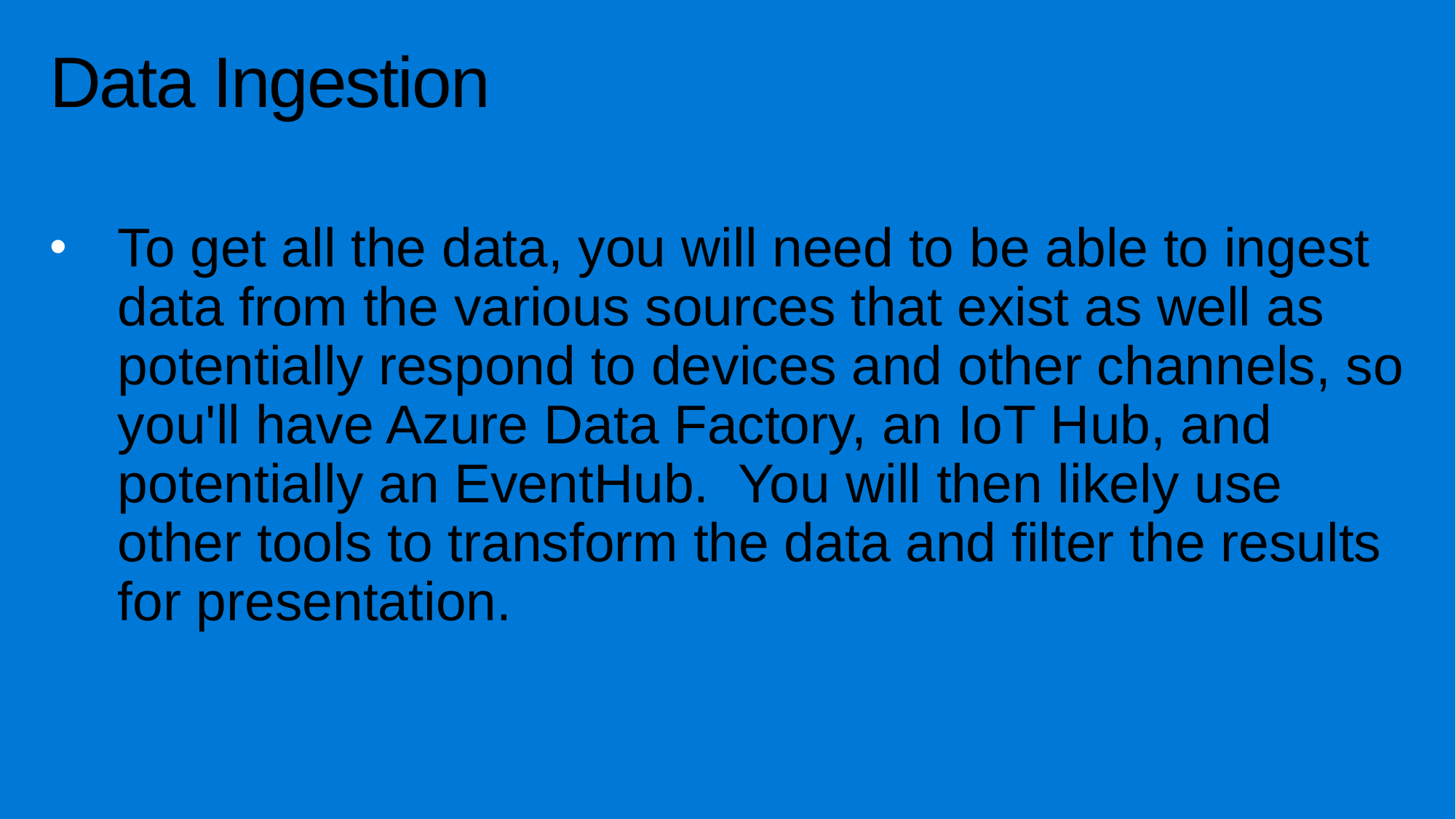

# Data Ingestion
To get all the data, you will need to be able to ingest data from the various sources that exist as well as potentially respond to devices and other channels, so you'll have Azure Data Factory, an IoT Hub, and potentially an EventHub.  You will then likely use other tools to transform the data and filter the results for presentation.